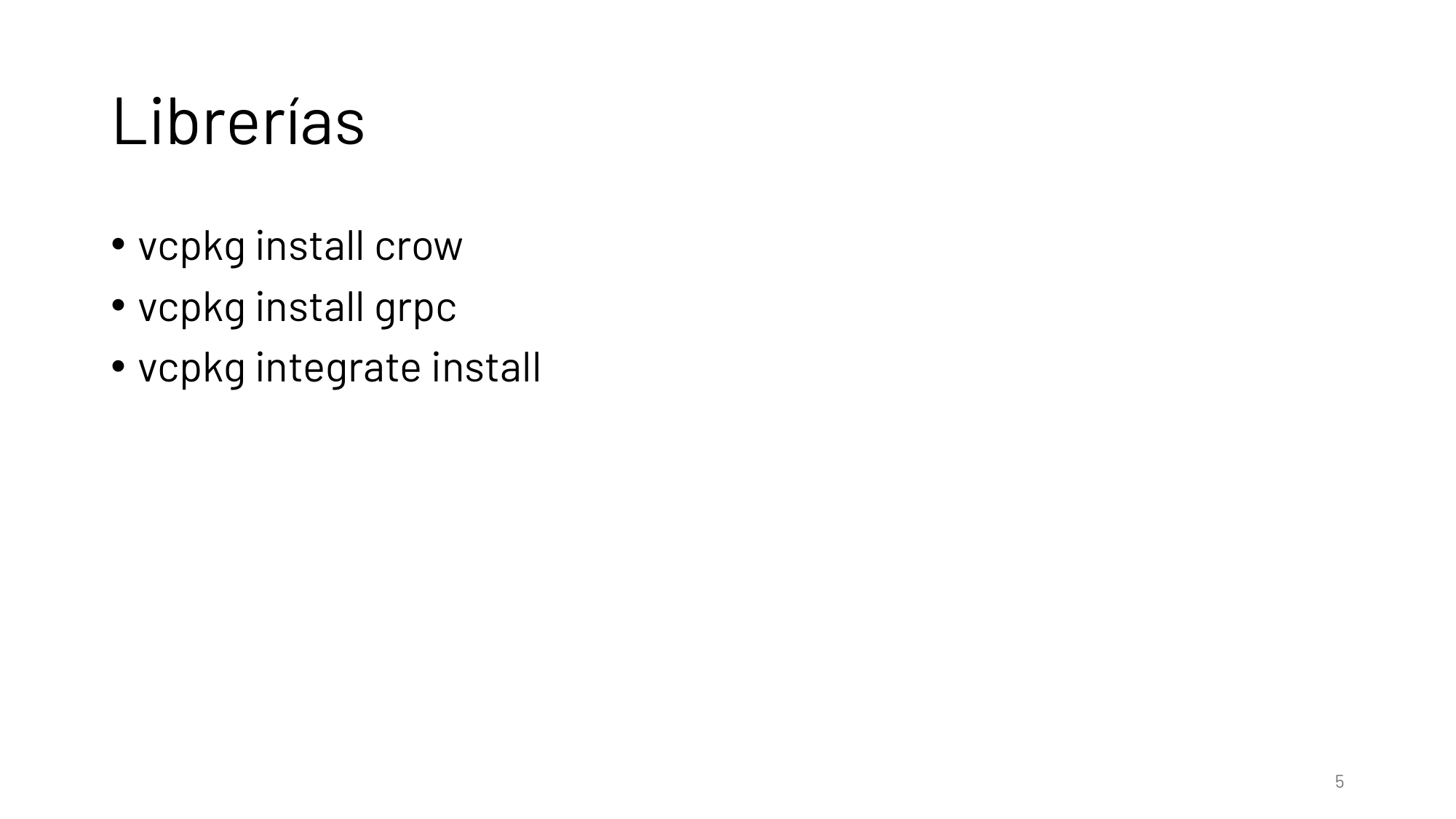

# Librerías
vcpkg install crow
vcpkg install grpc
vcpkg integrate install
5